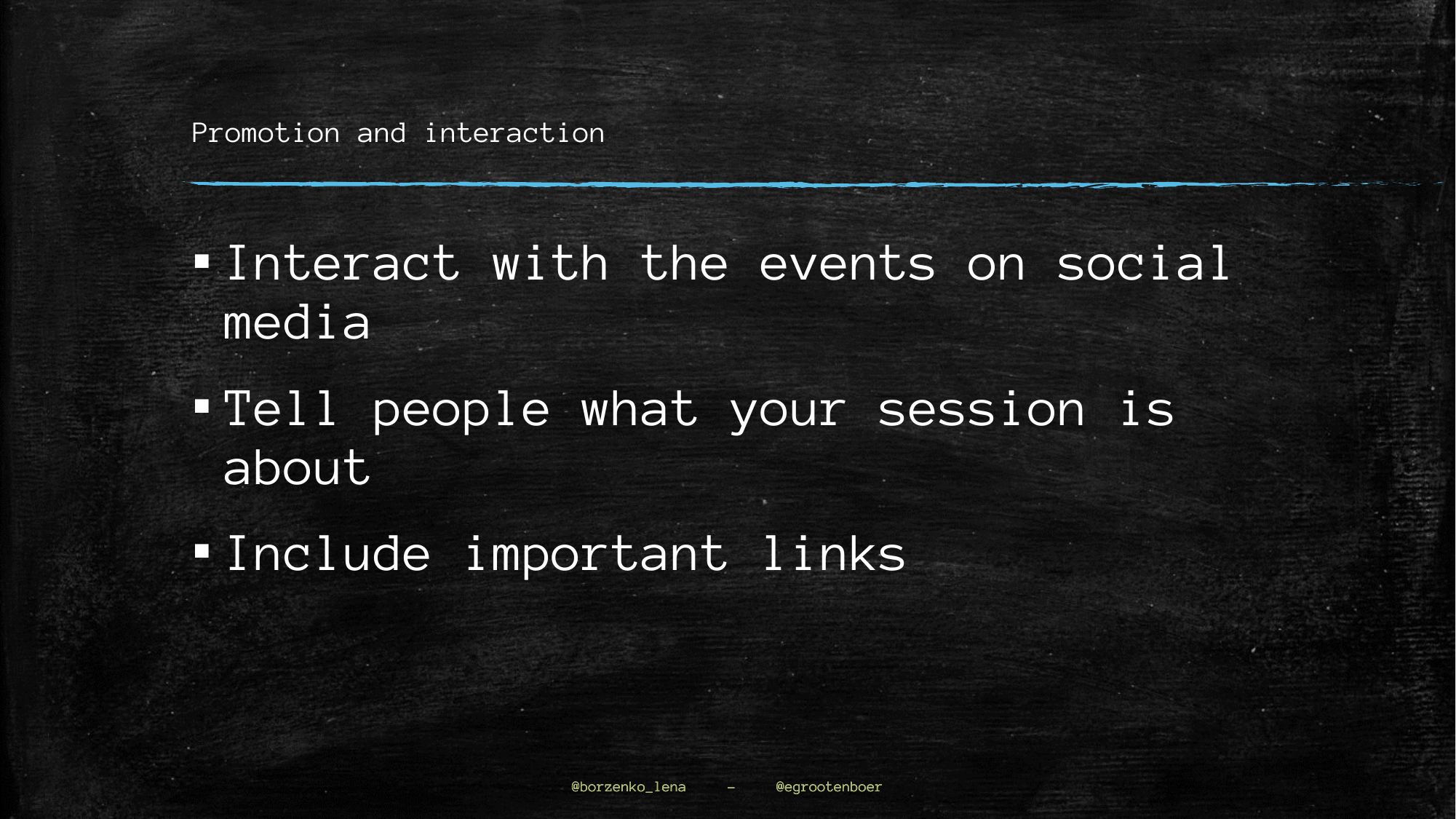

# Promotion and interaction
Interact with the events on social media
Tell people what your session is about
Include important links